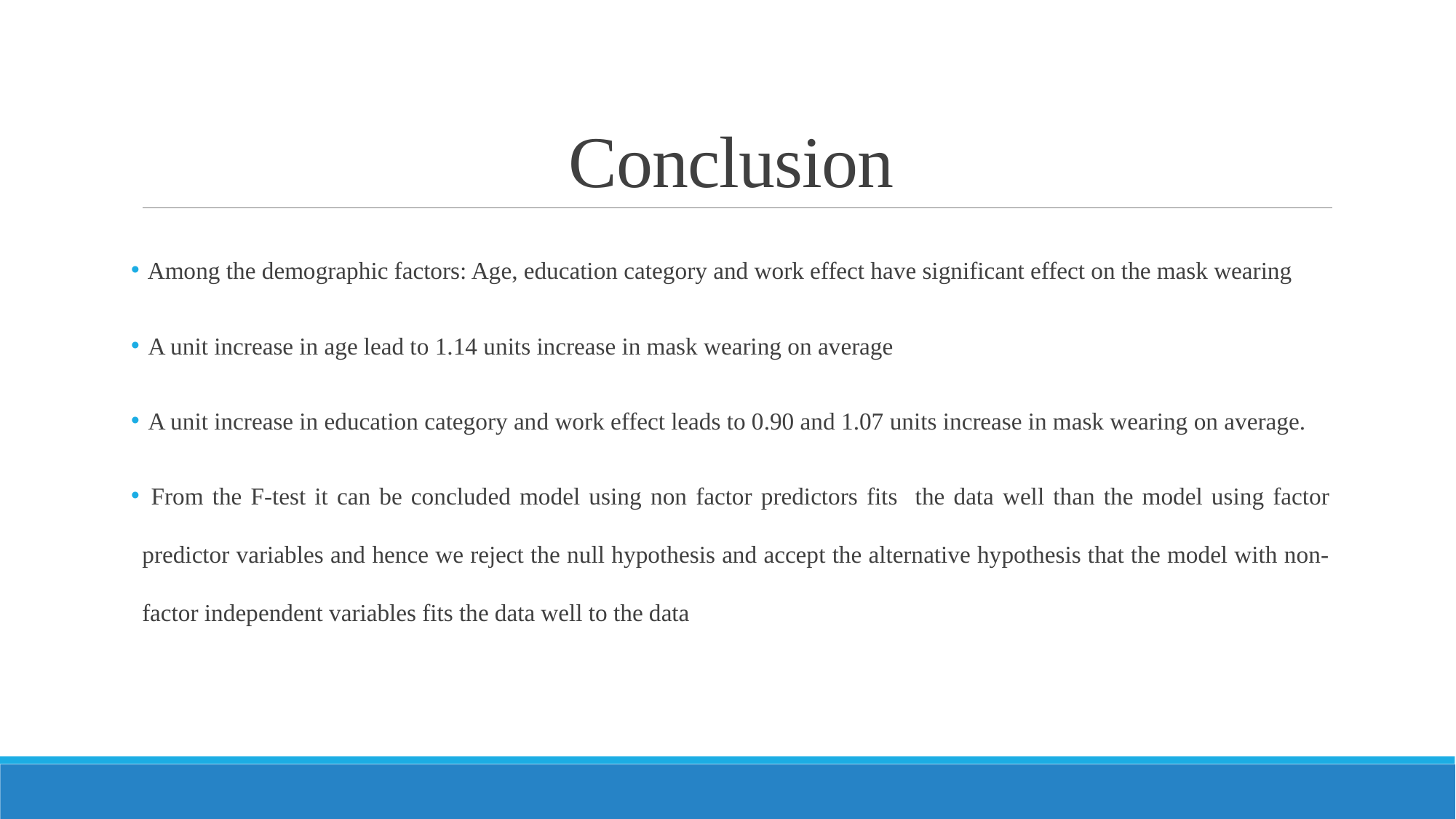

# Conclusion
 Among the demographic factors: Age, education category and work effect have significant effect on the mask wearing
 A unit increase in age lead to 1.14 units increase in mask wearing on average
 A unit increase in education category and work effect leads to 0.90 and 1.07 units increase in mask wearing on average.
 From the F-test it can be concluded model using non factor predictors fits  the data well than the model using factor predictor variables and hence we reject the null hypothesis and accept the alternative hypothesis that the model with non-factor independent variables fits the data well to the data